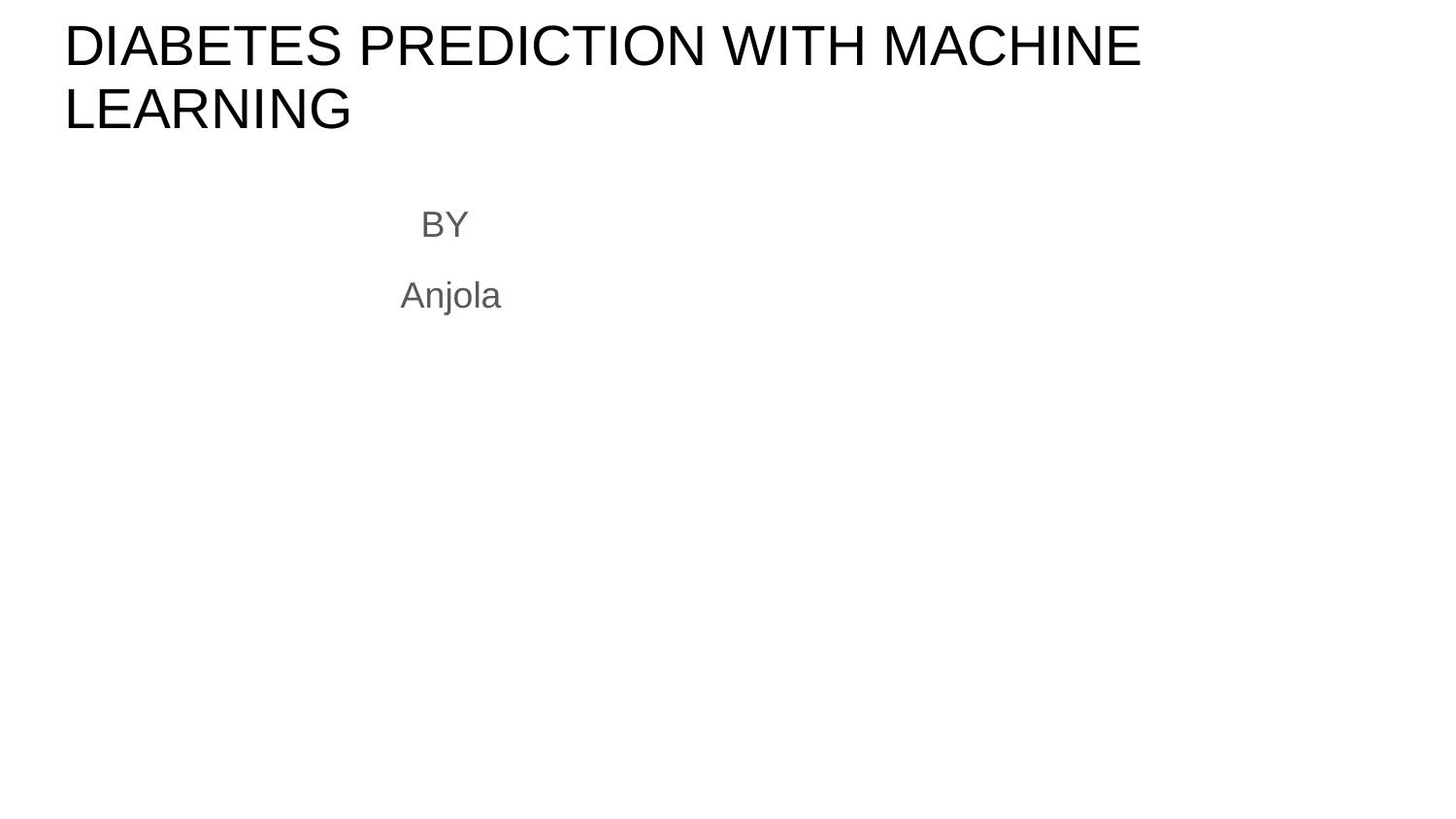

# DIABETES PREDICTION WITH MACHINE LEARNING
                                   BY
                                 Anjola